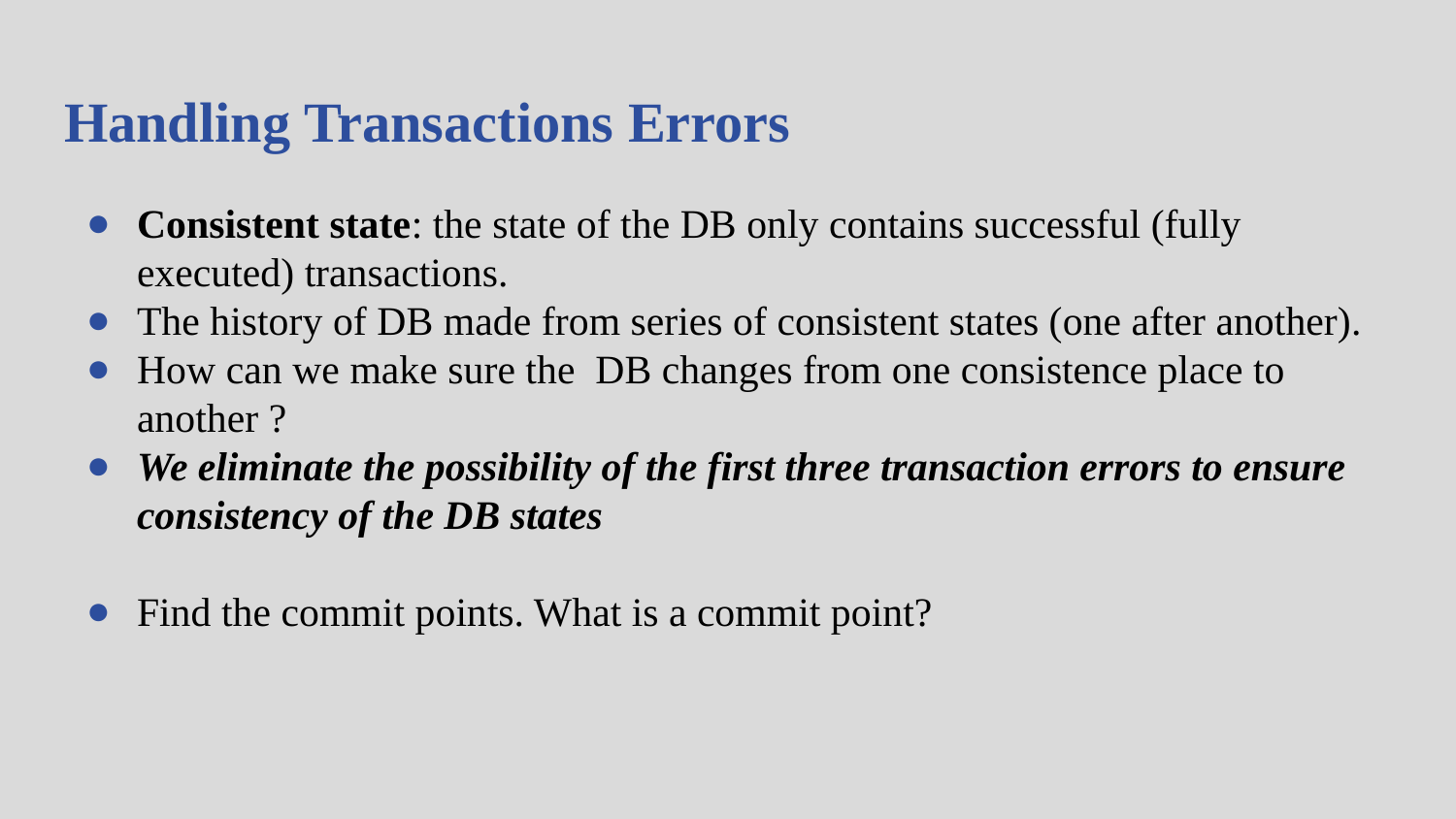

# Handling Transactions Errors
Consistent state: the state of the DB only contains successful (fully executed) transactions.
The history of DB made from series of consistent states (one after another).
How can we make sure the  DB changes from one consistence place to another ?
We eliminate the possibility of the first three transaction errors to ensure consistency of the DB states

Find the commit points. What is a commit point?